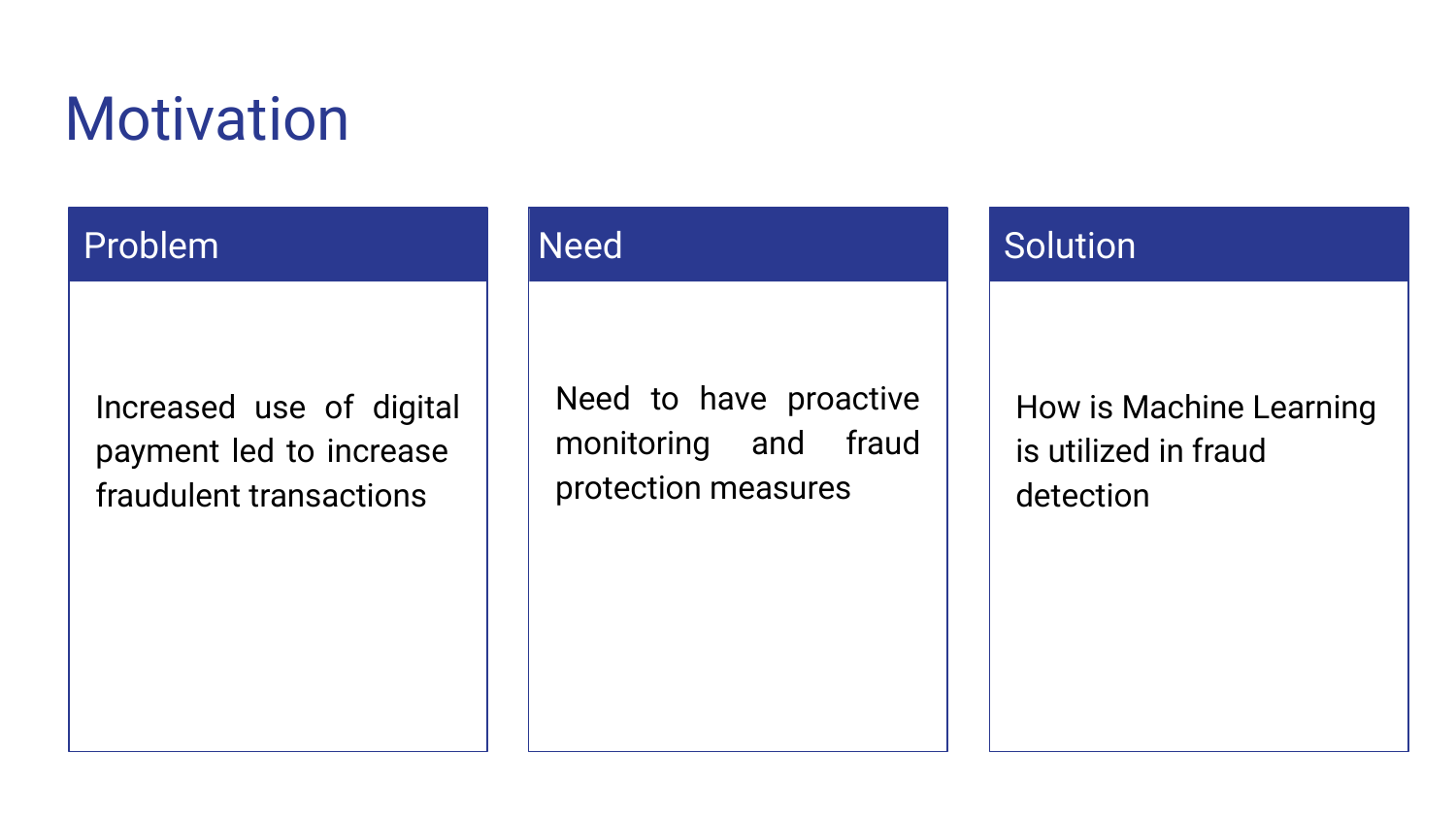

# Motivation

Problem
Need

Solution

Increased use of digital payment led to increase  fraudulent transactions

Need to have proactive monitoring and fraud protection measures

How is Machine Learning is utilized in fraud detection